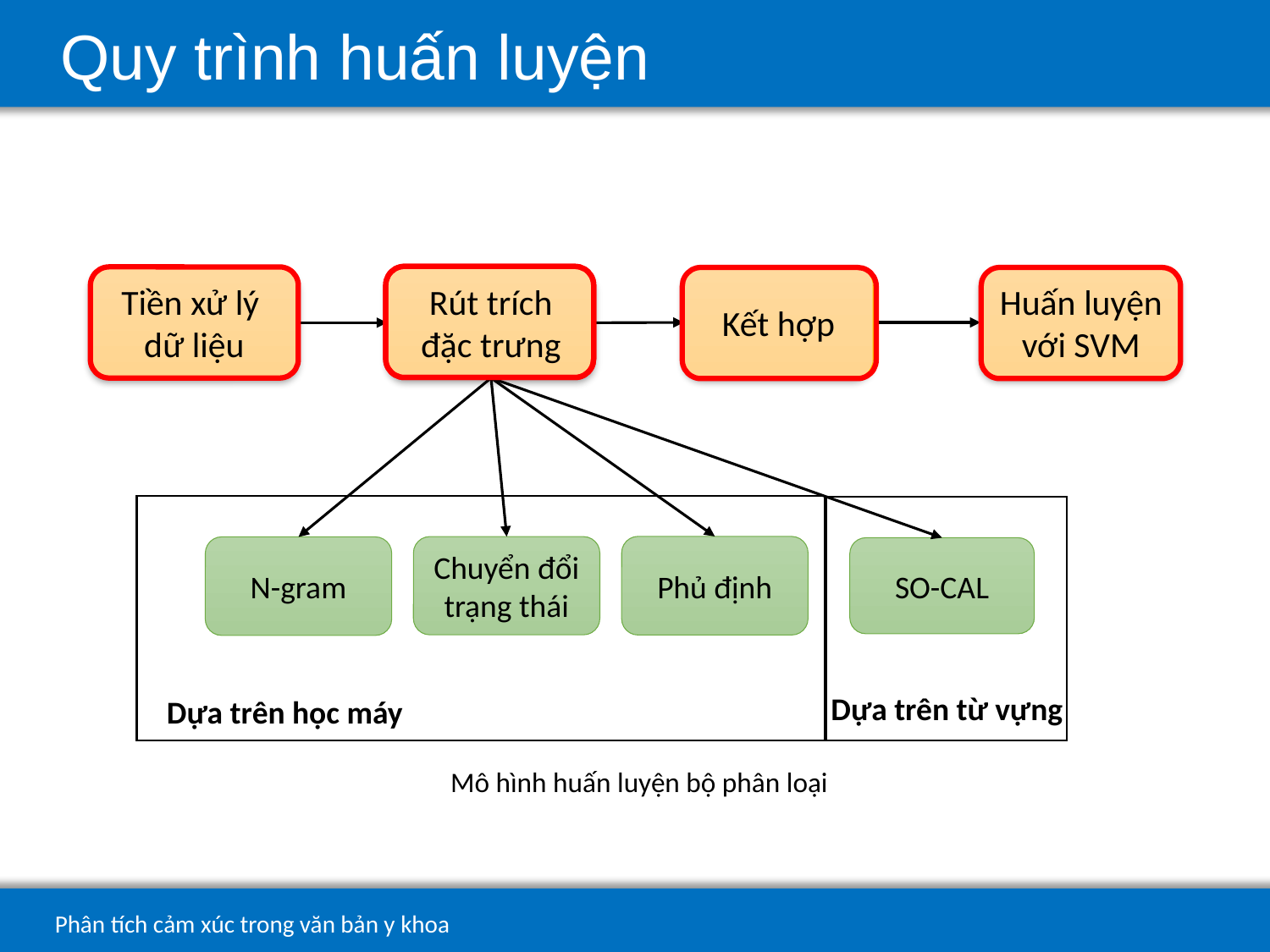

# Quy trình huấn luyện

Kết hợp
Rút trích đặc trưng
Phủ định
Chuyển đổi trạng thái
N-gram
SO-CAL
Huấn luyện với SVM
Tiền xử lý
dữ liệu

Dựa trên từ vựng
Dựa trên học máy
Mô hình huấn luyện bộ phân loại

9
Phân tích cảm xúc trong văn bản y khoa